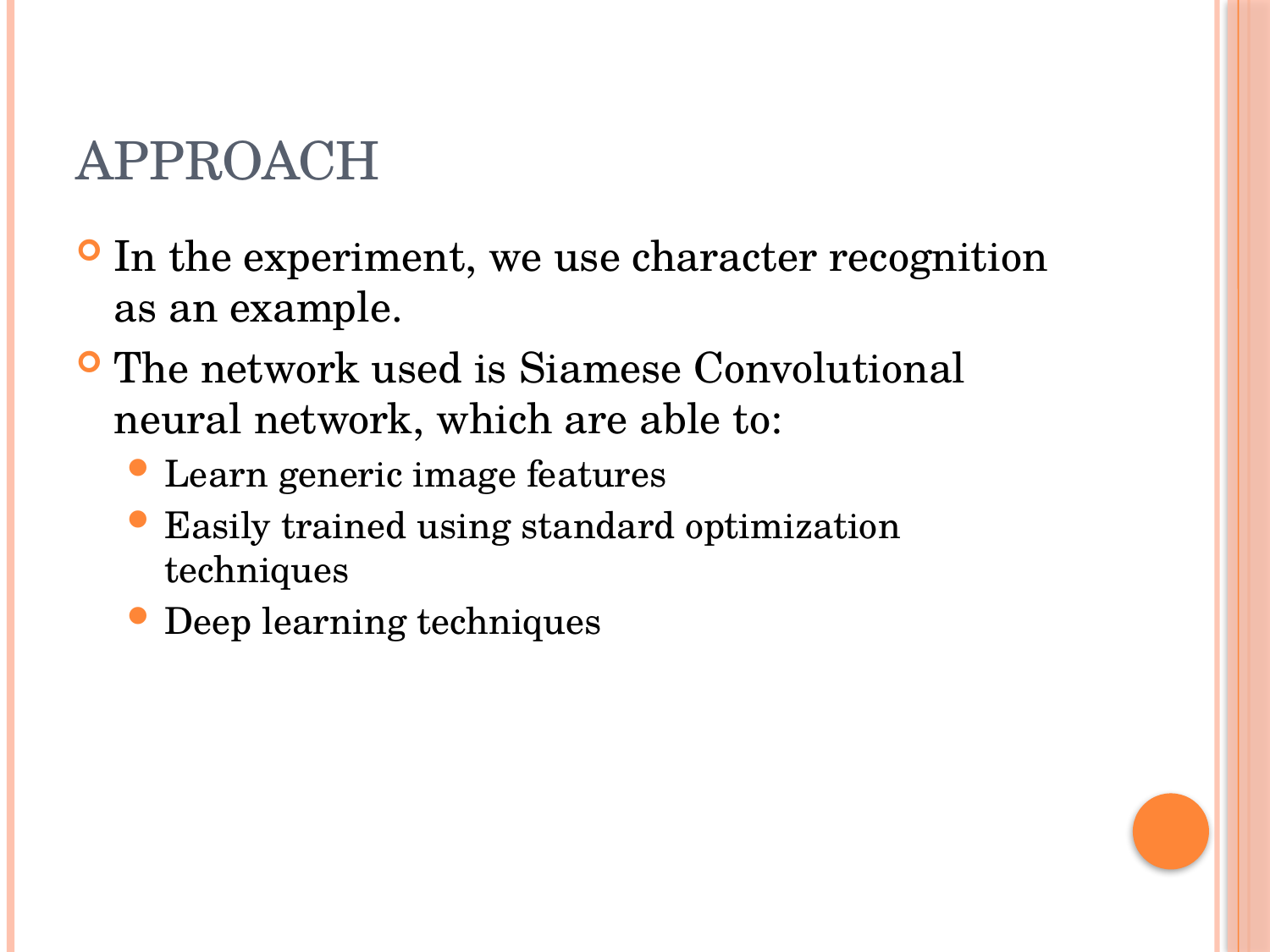

# Approach
In the experiment, we use character recognition as an example.
The network used is Siamese Convolutional neural network, which are able to:
Learn generic image features
Easily trained using standard optimization techniques
Deep learning techniques